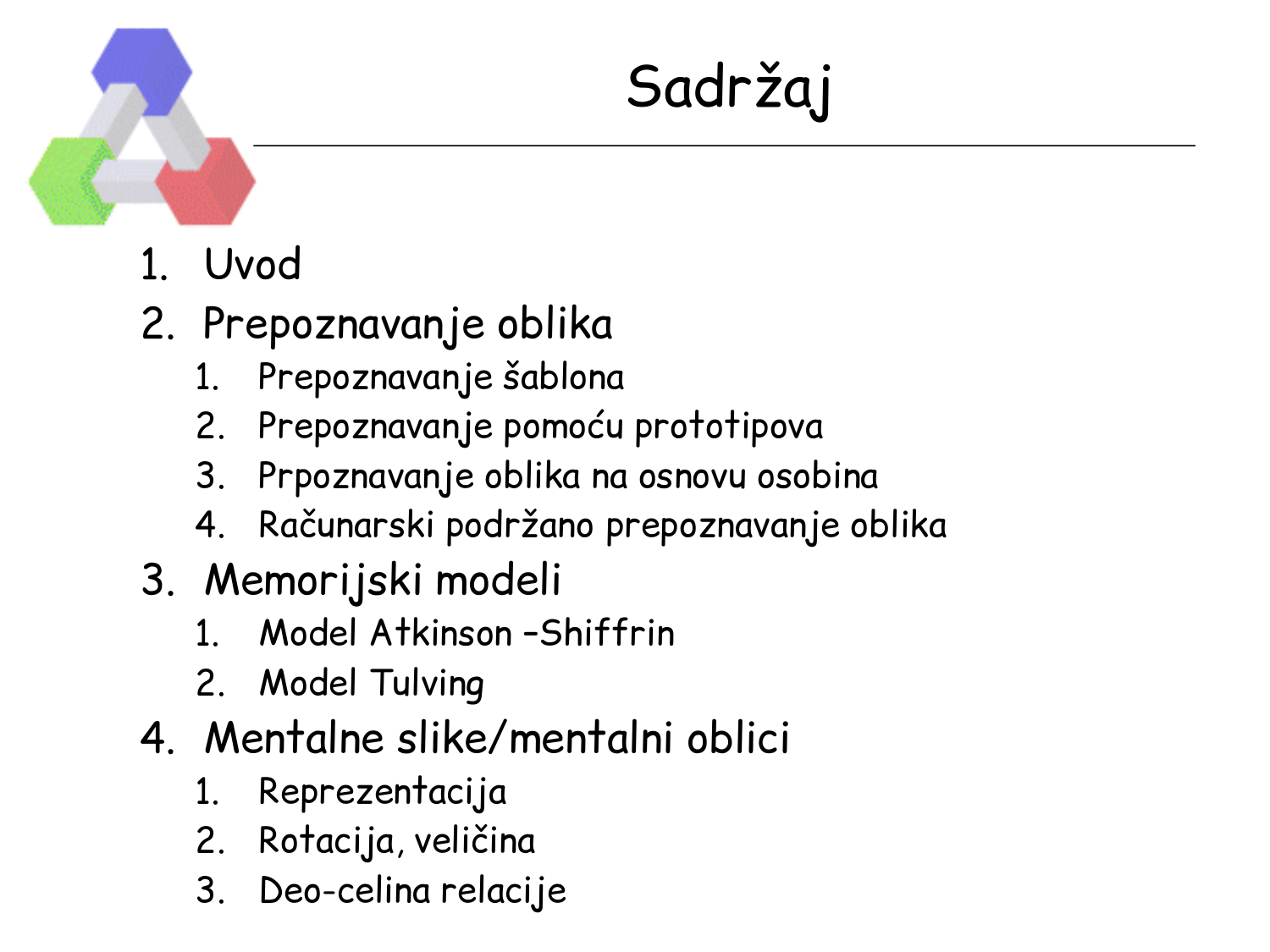

# Sadržaj

Uvod
Prepoznavanje oblika
Prepoznavanje šablona
Prepoznavanje pomoću prototipova
Prpoznavanje oblika na osnovu osobina
Računarski podržano prepoznavanje oblika
Memorijski modeli
Model Atkinson –Shiffrin
Model Tulving
Mentalne slike/mentalni oblici
Reprezentacija
Rotacija, veličina
Deo-celina relacije